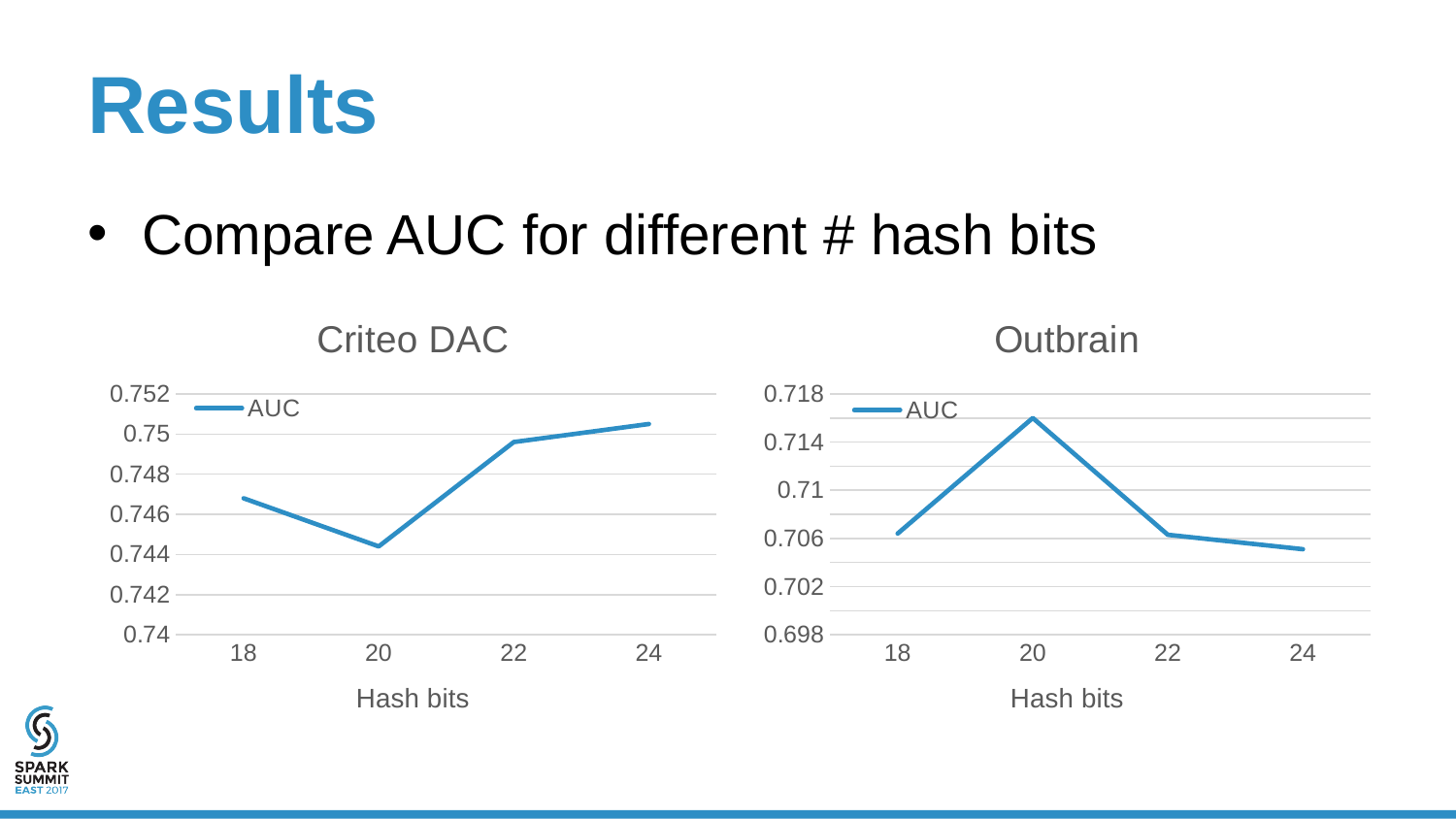

# Results
Compare AUC for different # hash bits

### Chart: Criteo DAC

| Category | AUC |
|---|---|
| 18.0 | 0.7468 |
| 20.0 | 0.7444 |
| 22.0 | 0.7496 |
| 24.0 | 0.7505 |

### Chart: Outbrain

| Category | AUC |
|---|---|
| 18.0 | 0.7064 |
| 20.0 | 0.716 |
| 22.0 | 0.7063 |
| 24.0 | 0.7051 |